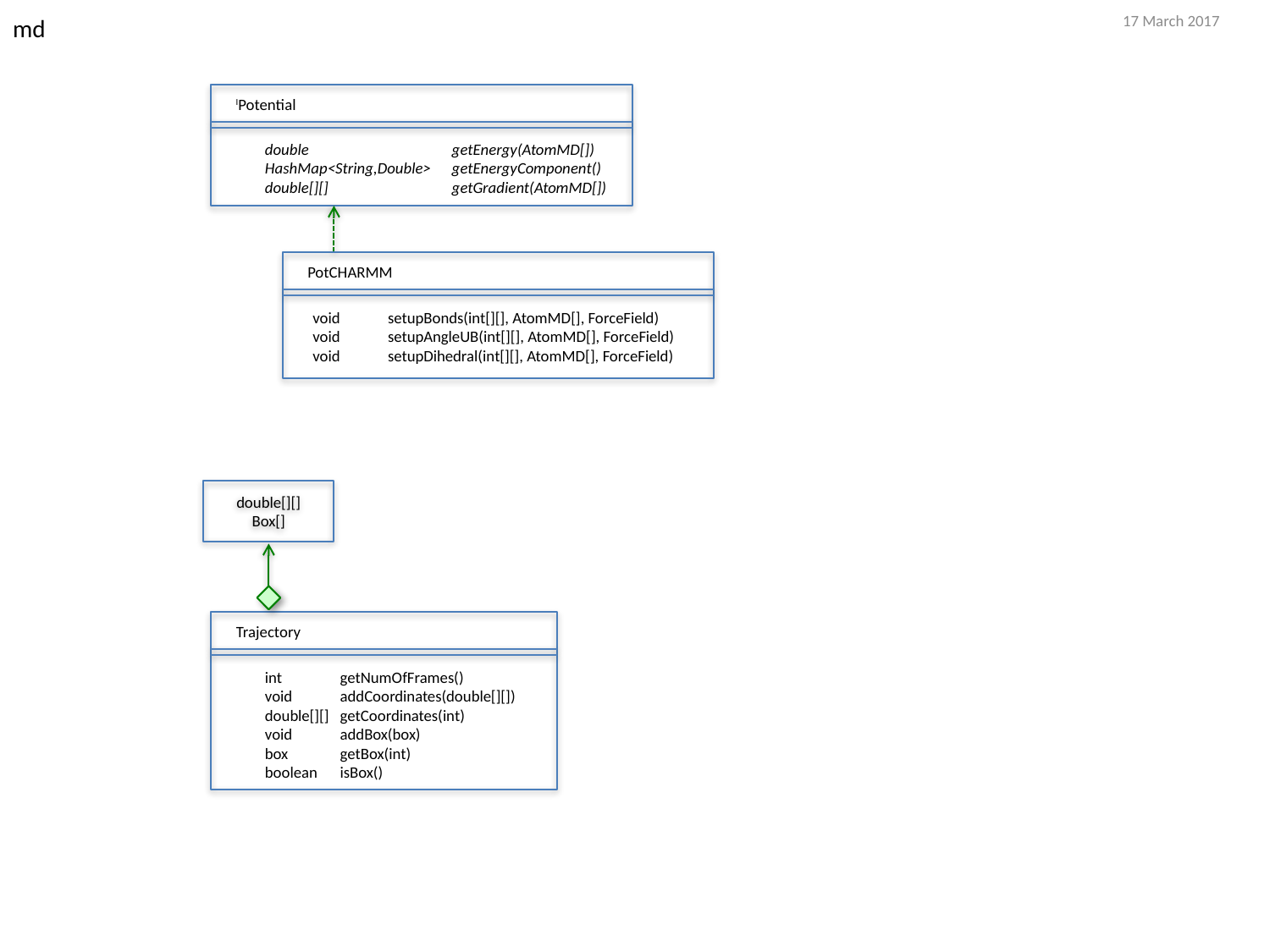

17 March 2017
md

IPotential
double	getEnergy(AtomMD[])
HashMap<String,Double>	getEnergyComponent()
double[][]	getGradient(AtomMD[])

PotCHARMM
void	setupBonds(int[][], AtomMD[], ForceField)
void	setupAngleUB(int[][], AtomMD[], ForceField)
void	setupDihedral(int[][], AtomMD[], ForceField)
double[][]
Box[]

Trajectory
int	getNumOfFrames()
void	addCoordinates(double[][])
double[][]	getCoordinates(int)
void	addBox(box)
box	getBox(int)
boolean	isBox()